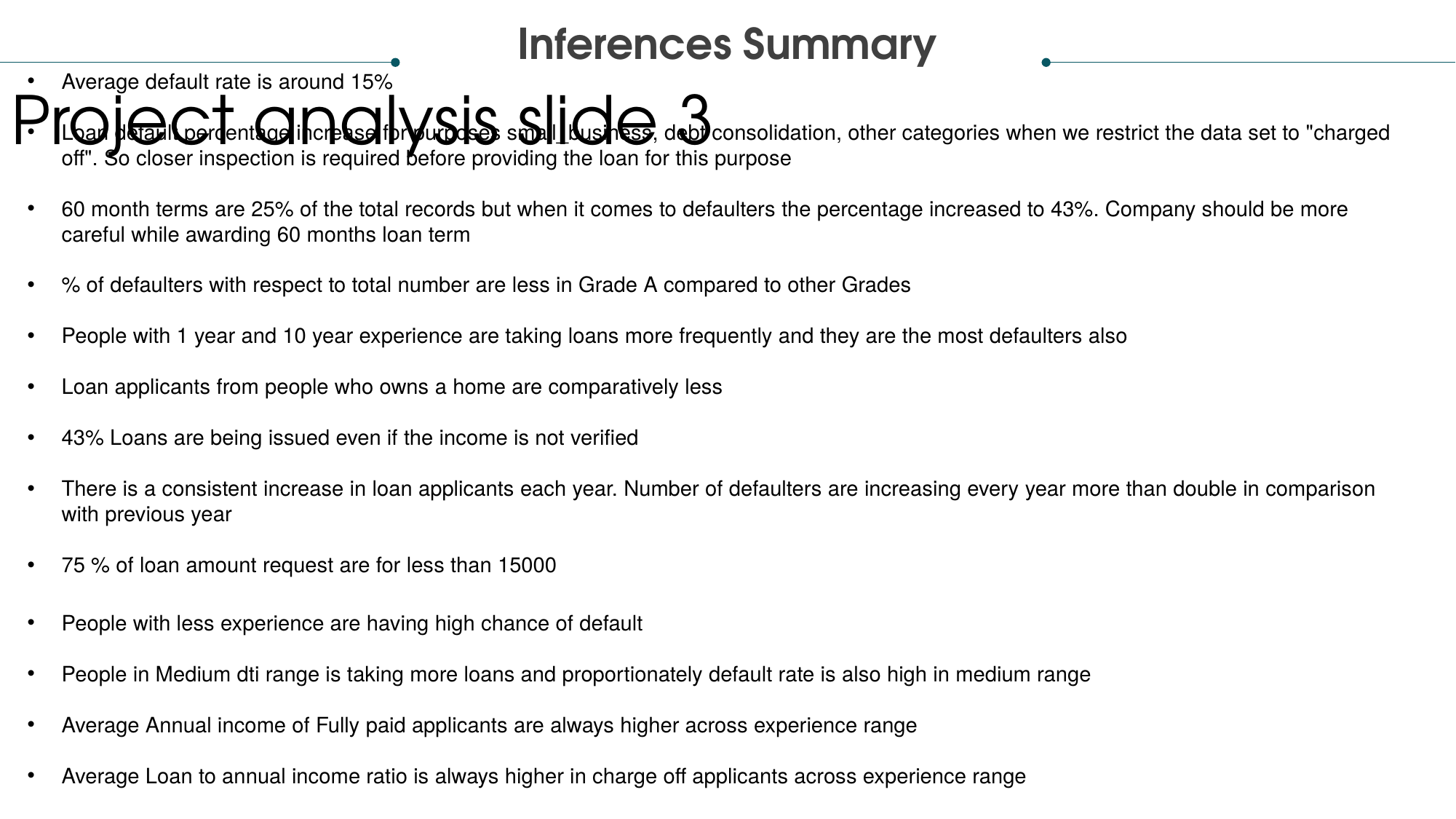

Inferences Summary
Project analysis slide 3
Average default rate is around 15%

Loan default percentage increase for purposes small_business, debt consolidation, other categories when we restrict the data set to "charged off". So closer inspection is required before providing the loan for this purpose

60 month terms are 25% of the total records but when it comes to defaulters the percentage increased to 43%. Company should be more careful while awarding 60 months loan term

% of defaulters with respect to total number are less in Grade A compared to other Grades

People with 1 year and 10 year experience are taking loans more frequently and they are the most defaulters also

Loan applicants from people who owns a home are comparatively less

43% Loans are being issued even if the income is not verified

There is a consistent increase in loan applicants each year. Number of defaulters are increasing every year more than double in comparison with previous year

75 % of loan amount request are for less than 15000

People with less experience are having high chance of default

People in Medium dti range is taking more loans and proportionately default rate is also high in medium range

Average Annual income of Fully paid applicants are always higher across experience range

Average Loan to annual income ratio is always higher in charge off applicants across experience range

FINANCIAL ANALYSIS